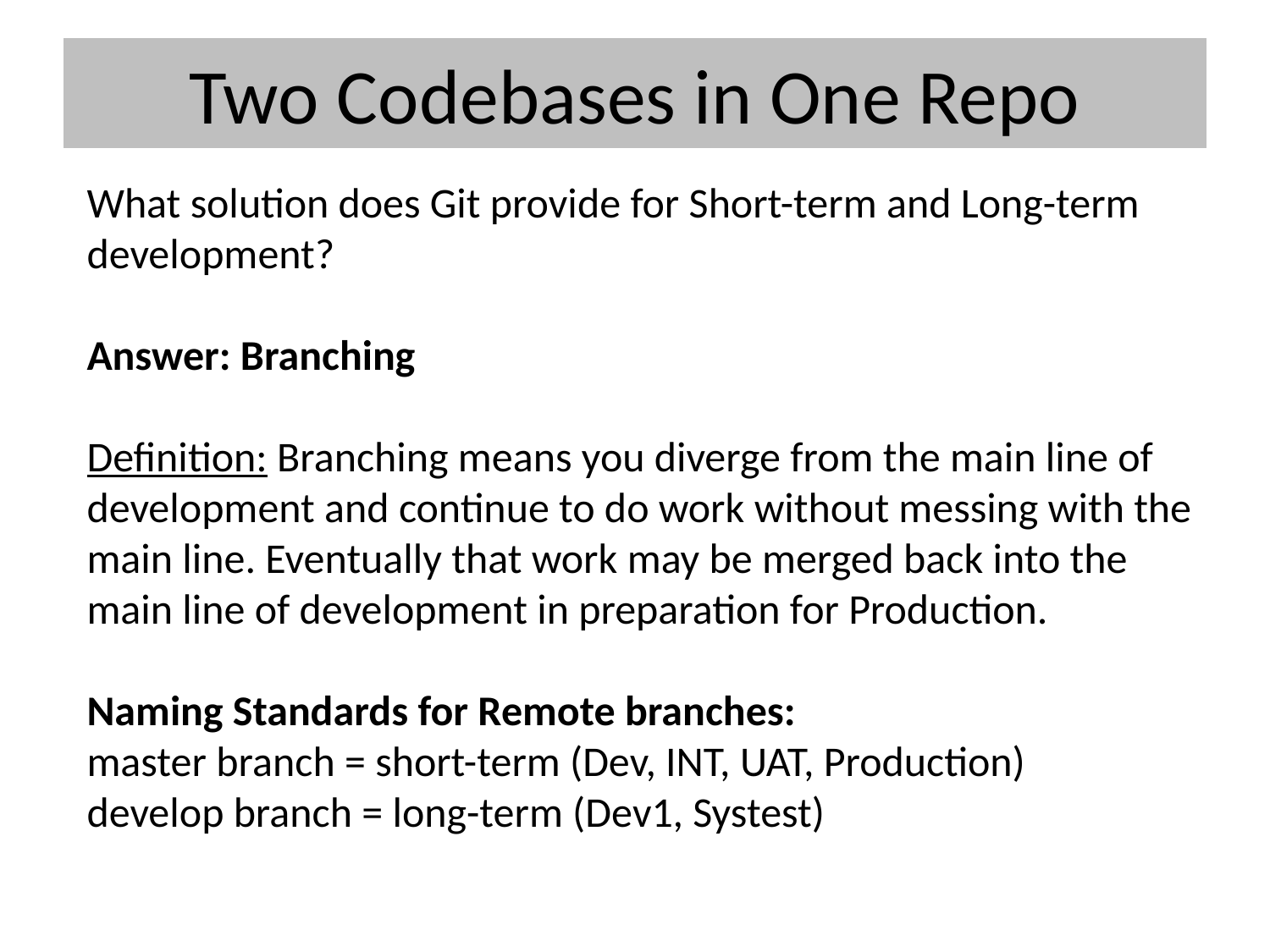

# Two Codebases in One Repo
What solution does Git provide for Short-term and Long-term development?

Answer: Branching

Definition: Branching means you diverge from the main line of development and continue to do work without messing with the main line. Eventually that work may be merged back into the main line of development in preparation for Production.

Naming Standards for Remote branches:
master branch = short-term (Dev, INT, UAT, Production)
develop branch = long-term (Dev1, Systest)